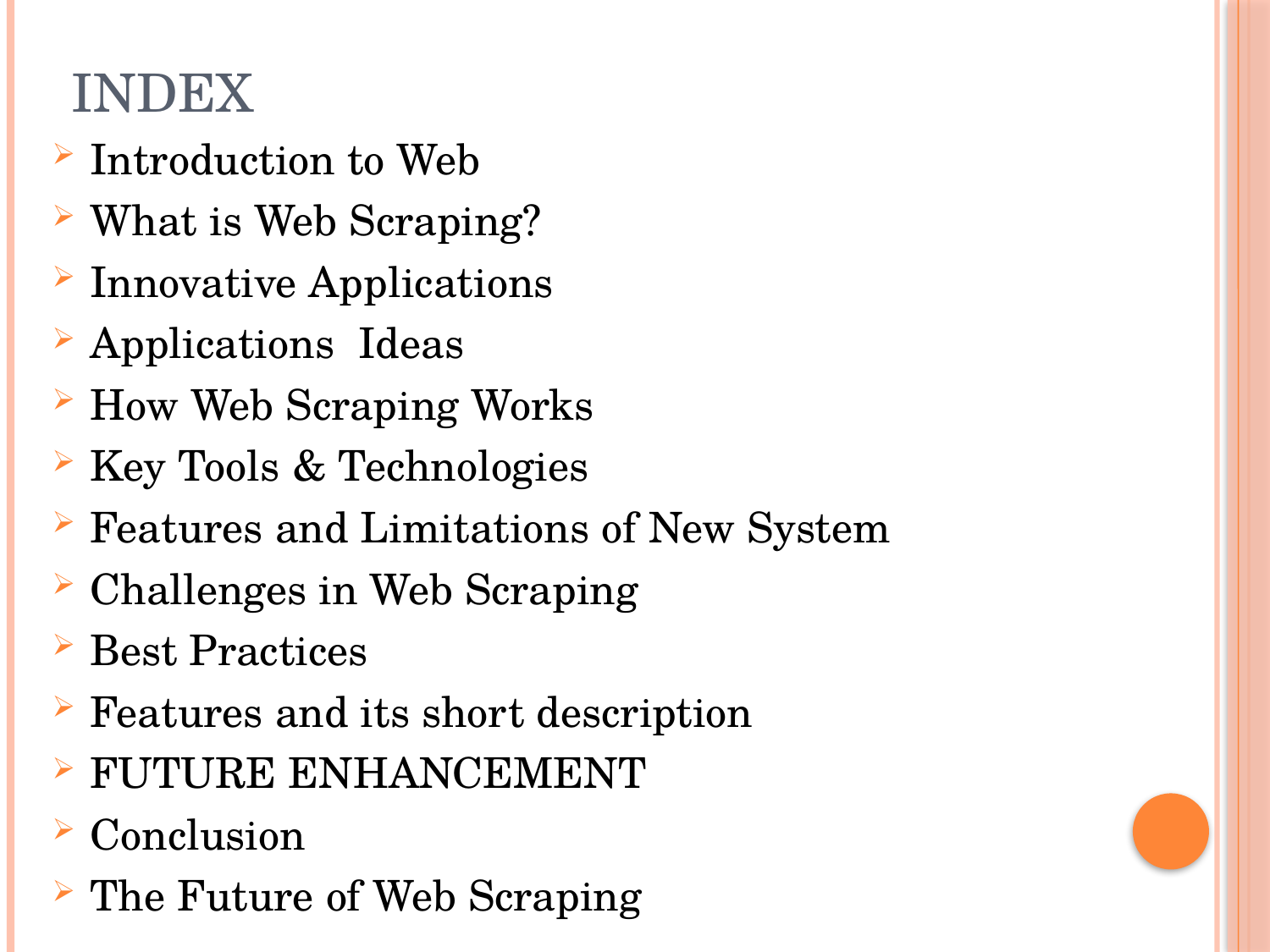

# INDEX
Introduction to Web
What is Web Scraping?
Innovative Applications
Applications  Ideas
How Web Scraping Works
Key Tools & Technologies
Features and Limitations of New System
Challenges in Web Scraping
Best Practices
Features and its short description
FUTURE ENHANCEMENT
Conclusion
The Future of Web Scraping